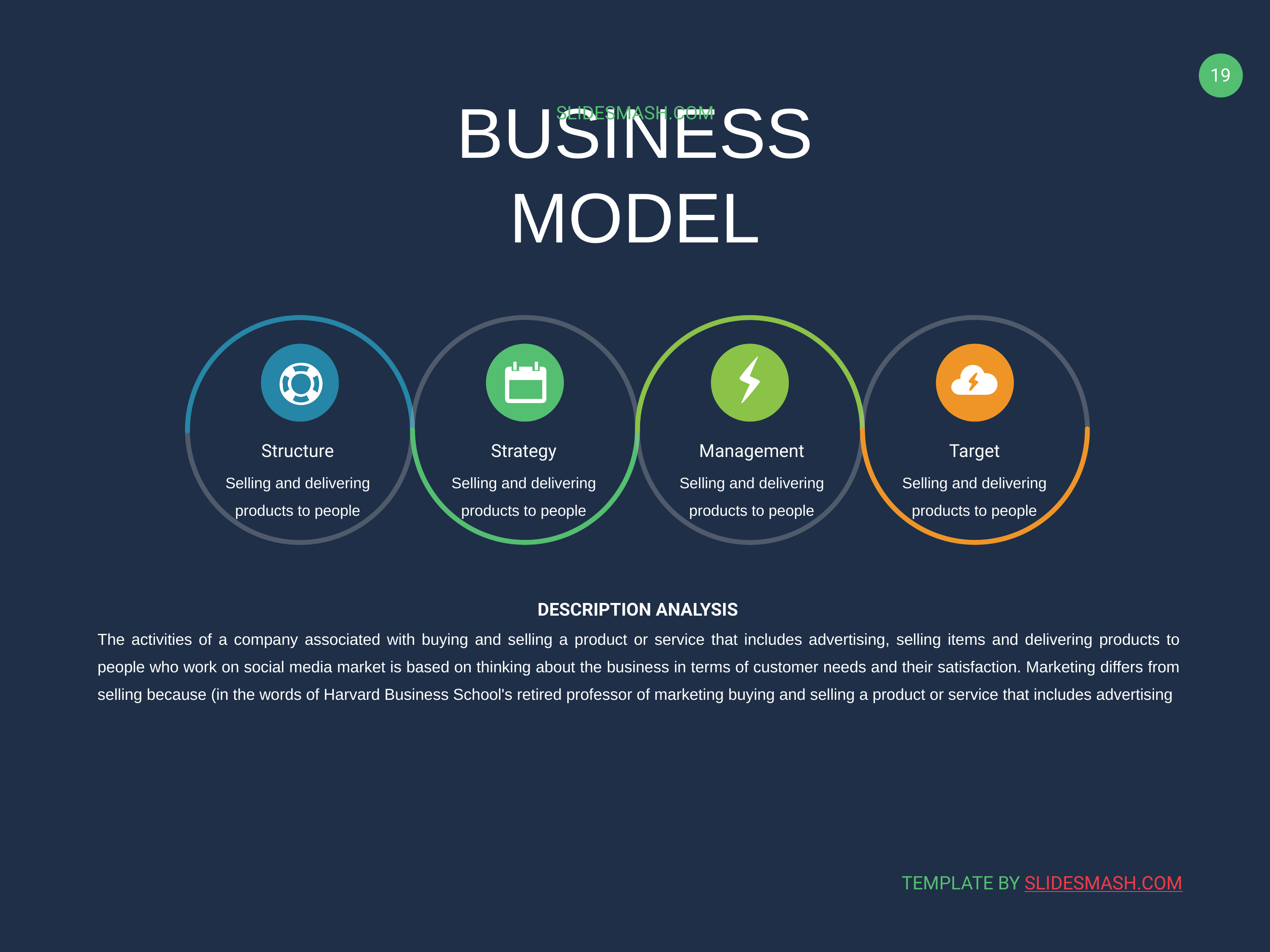

SLIDESMASH.COM
BUSINESS MODEL

Structure
Selling and delivering products to people
Strategy
Selling and delivering products to people
Management
Selling and delivering products to people
Target
Selling and delivering products to people
DESCRIPTION ANALYSIS
The activities of a company associated with buying and selling a product or service that includes advertising, selling items and delivering products to people who work on social media market is based on thinking about the business in terms of customer needs and their satisfaction. Marketing differs from selling because (in the words of Harvard Business School's retired professor of marketing buying and selling a product or service that includes advertising